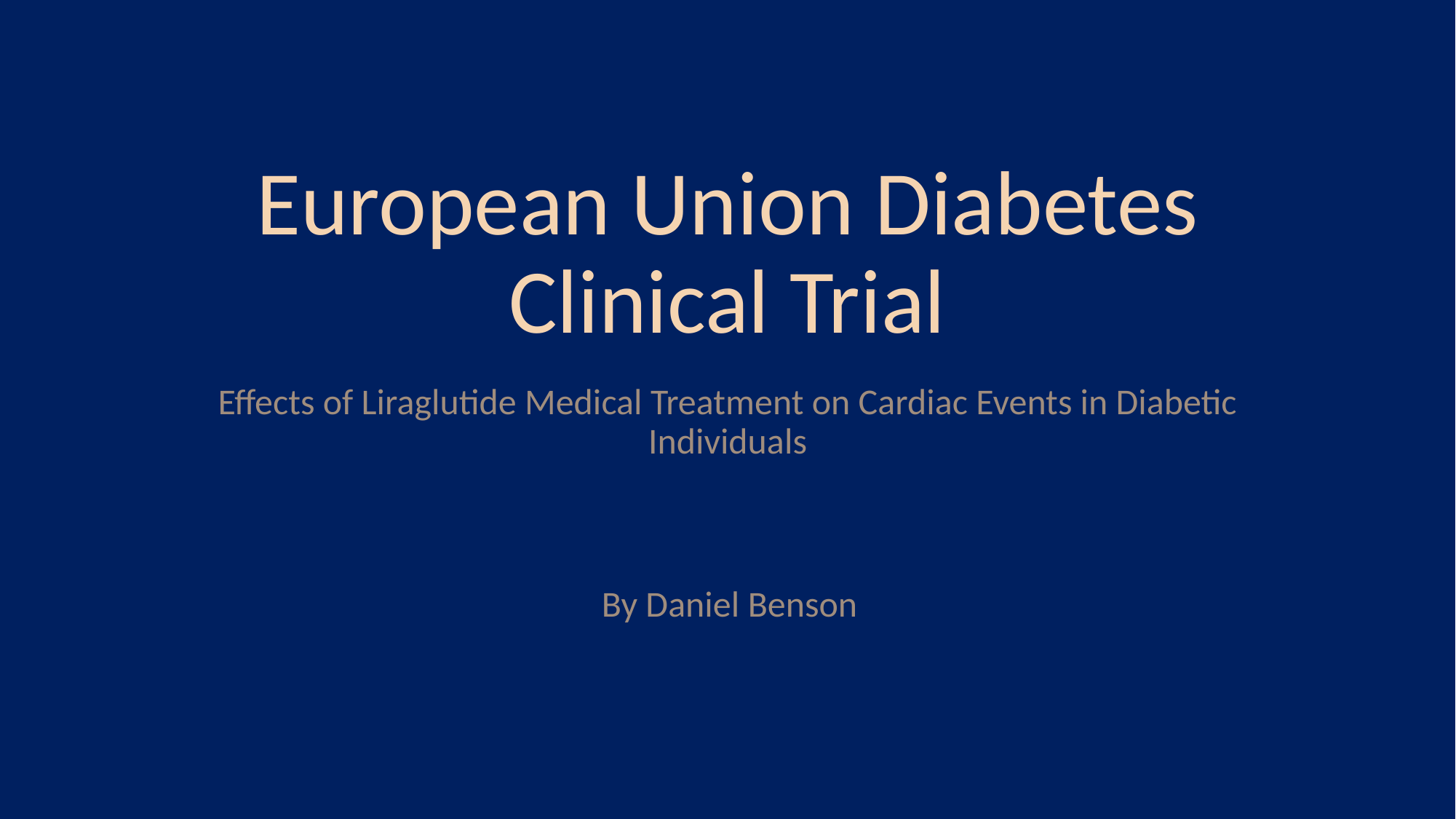

# European Union Diabetes Clinical Trial
Effects of Liraglutide Medical Treatment on Cardiac Events in Diabetic Individuals
By Daniel Benson